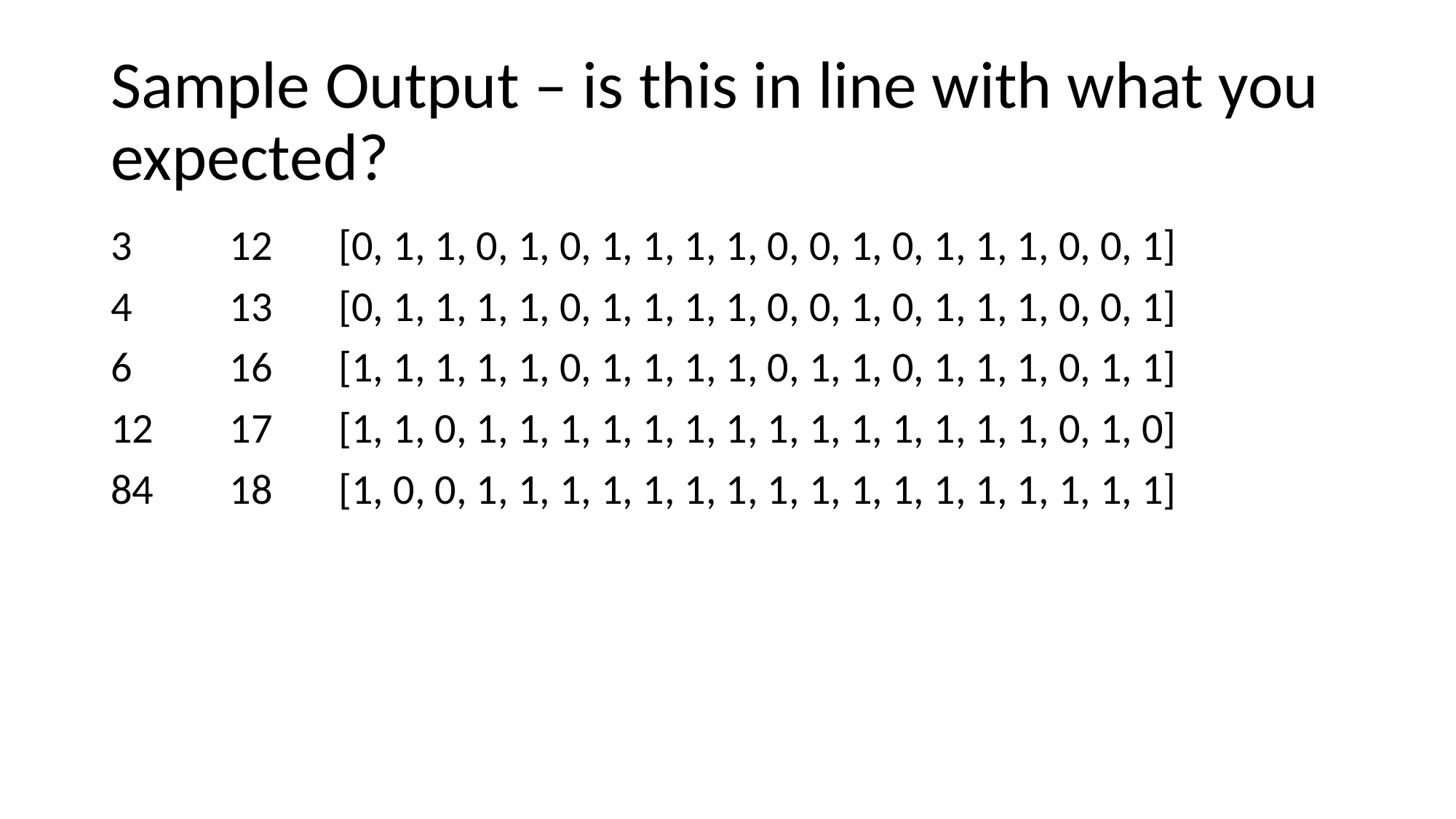

# Sample Output – is this in line with what you expected?
3	 12	 [0, 1, 1, 0, 1, 0, 1, 1, 1, 1, 0, 0, 1, 0, 1, 1, 1, 0, 0, 1]
4	 13	 [0, 1, 1, 1, 1, 0, 1, 1, 1, 1, 0, 0, 1, 0, 1, 1, 1, 0, 0, 1]
6	 16	 [1, 1, 1, 1, 1, 0, 1, 1, 1, 1, 0, 1, 1, 0, 1, 1, 1, 0, 1, 1]
12	 17	 [1, 1, 0, 1, 1, 1, 1, 1, 1, 1, 1, 1, 1, 1, 1, 1, 1, 0, 1, 0]
84	 18	 [1, 0, 0, 1, 1, 1, 1, 1, 1, 1, 1, 1, 1, 1, 1, 1, 1, 1, 1, 1]